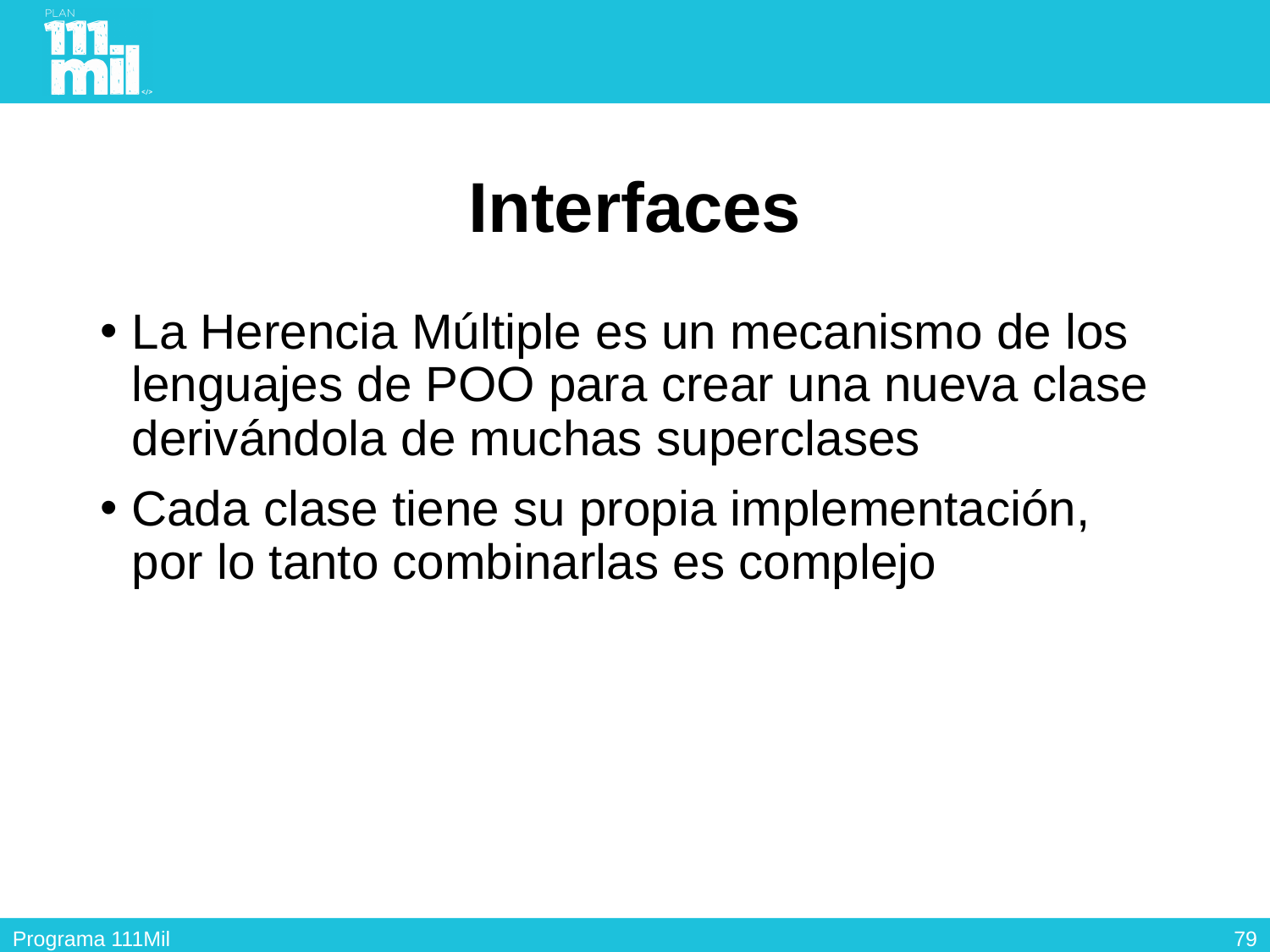

# Interfaces
La Herencia Múltiple es un mecanismo de los lenguajes de POO para crear una nueva clase derivándola de muchas superclases
Cada clase tiene su propia implementación, por lo tanto combinarlas es complejo
79
Programa 111Mil